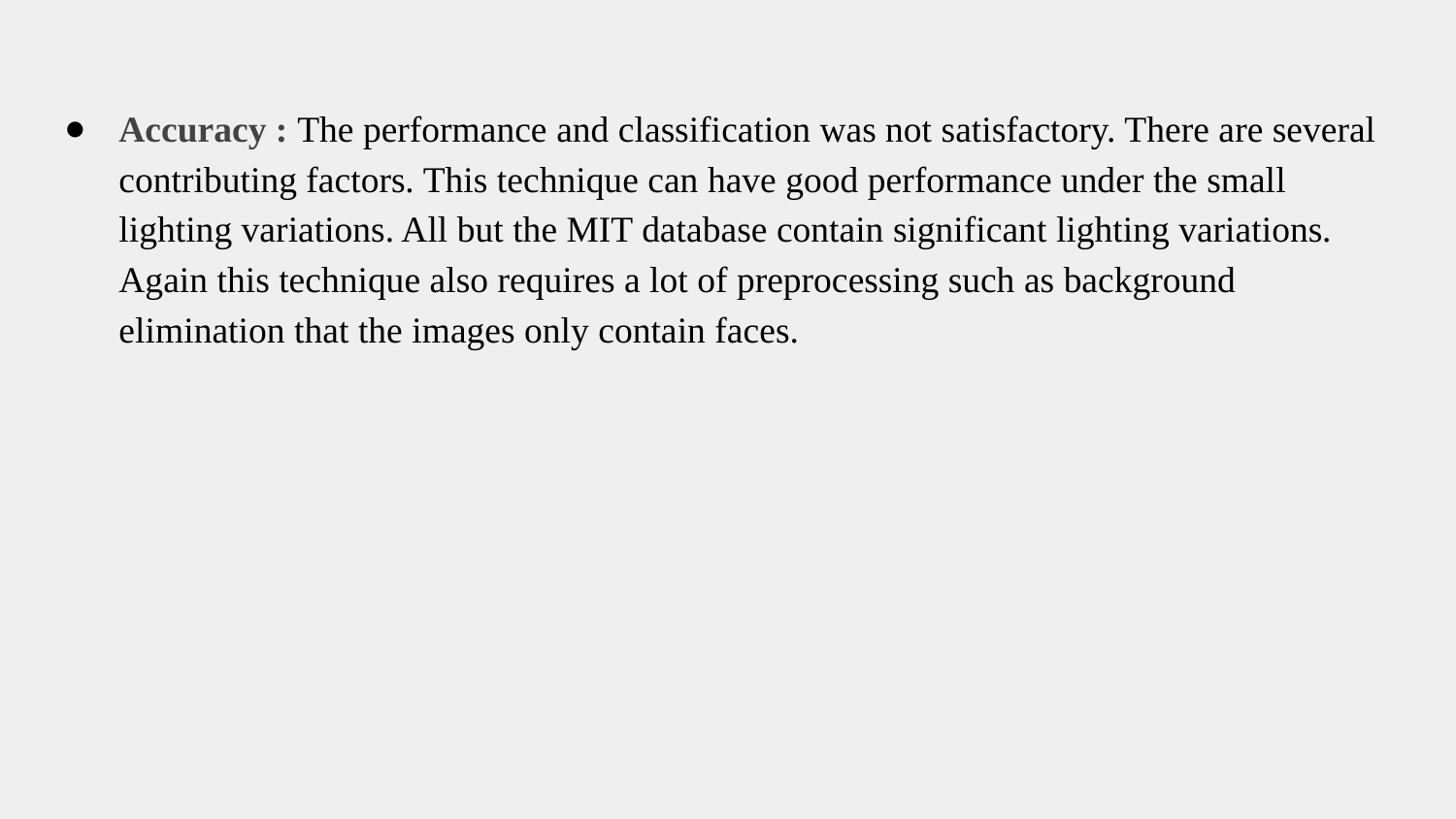

Accuracy : The performance and classification was not satisfactory. There are several contributing factors. This technique can have good performance under the small lighting variations. All but the MIT database contain significant lighting variations. Again this technique also requires a lot of preprocessing such as background elimination that the images only contain faces.